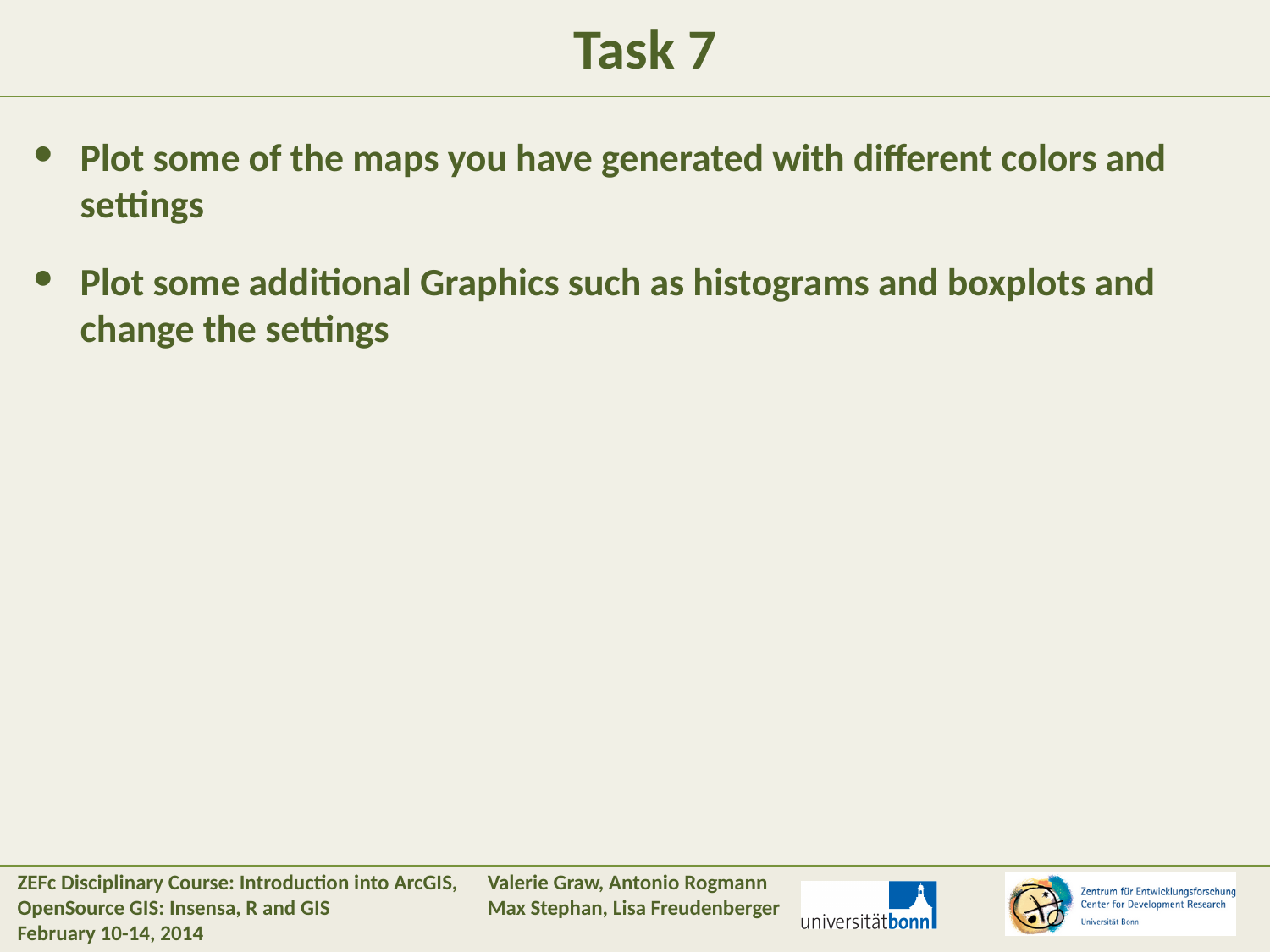

#
Task 7
Plot some of the maps you have generated with different colors and settings
Plot some additional Graphics such as histograms and boxplots and change the settings